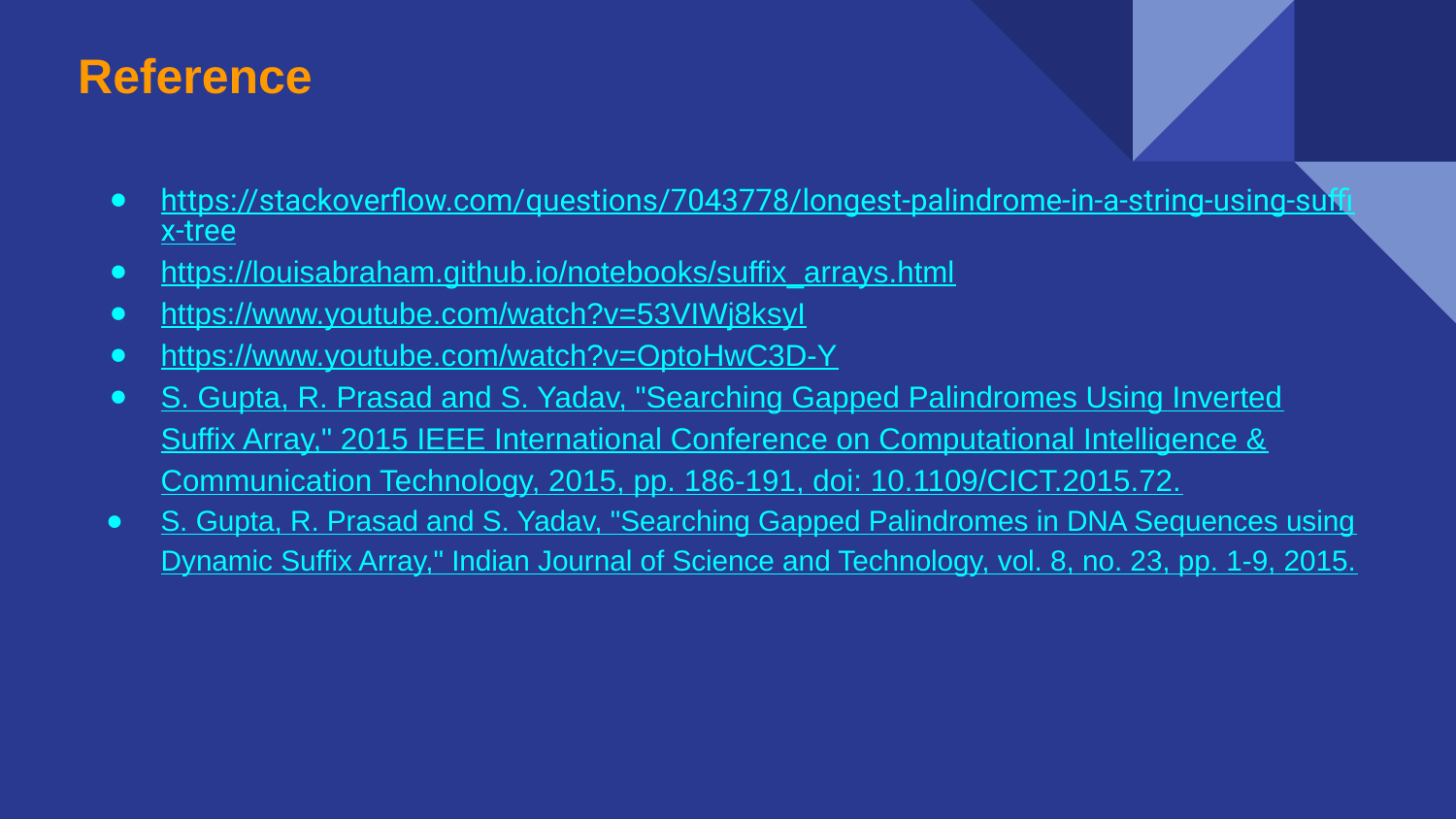

# Reference
https://stackoverflow.com/questions/7043778/longest-palindrome-in-a-string-using-suffix-tree
https://louisabraham.github.io/notebooks/suffix_arrays.html
https://www.youtube.com/watch?v=53VIWj8ksyI
https://www.youtube.com/watch?v=OptoHwC3D-Y
S. Gupta, R. Prasad and S. Yadav, "Searching Gapped Palindromes Using Inverted Suffix Array," 2015 IEEE International Conference on Computational Intelligence & Communication Technology, 2015, pp. 186-191, doi: 10.1109/CICT.2015.72.
S. Gupta, R. Prasad and S. Yadav, "Searching Gapped Palindromes in DNA Sequences using Dynamic Suffix Array," Indian Journal of Science and Technology, vol. 8, no. 23, pp. 1-9, 2015.